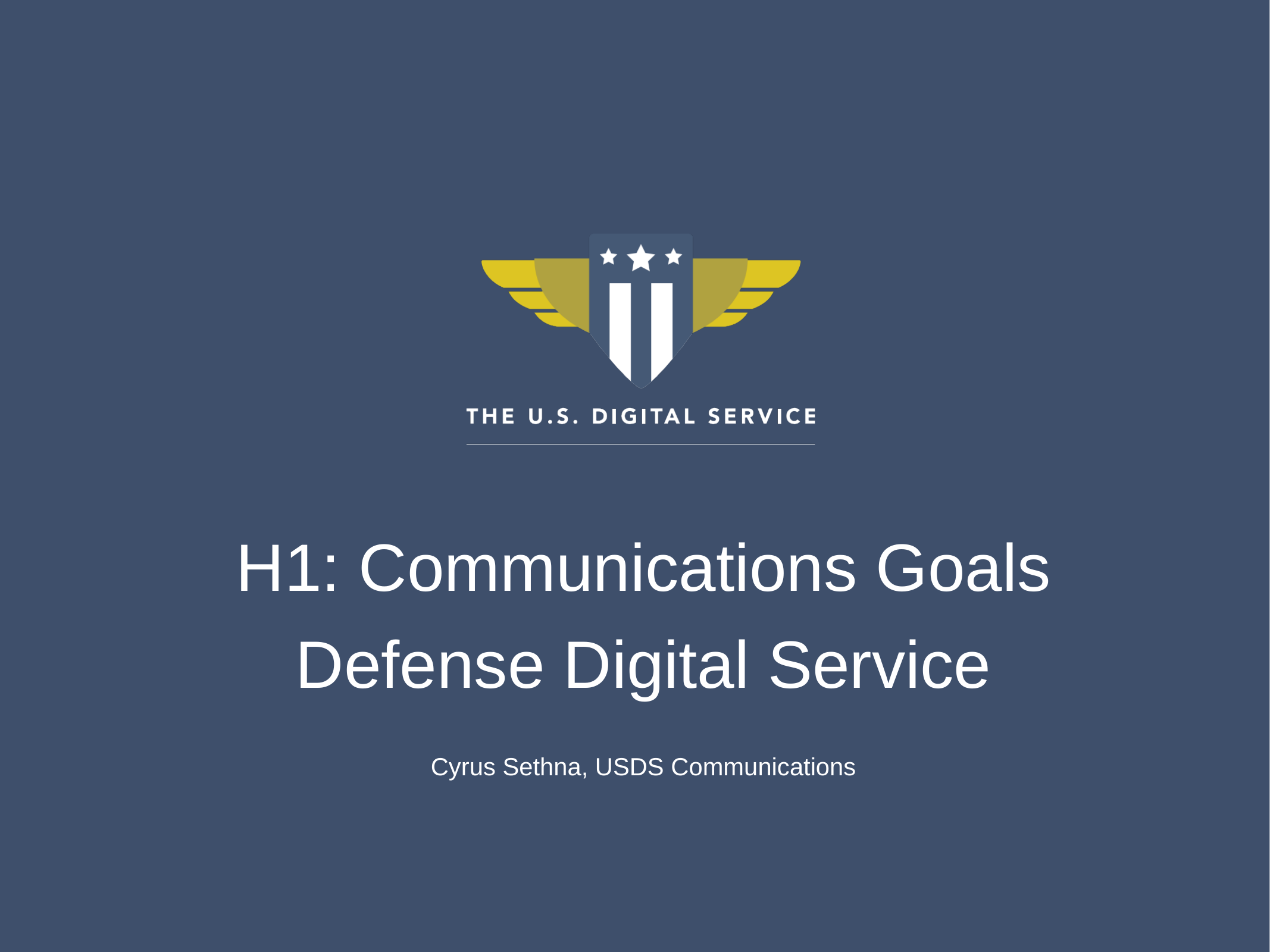

H1: Communications Goals Defense Digital Service
Cyrus Sethna, USDS Communications